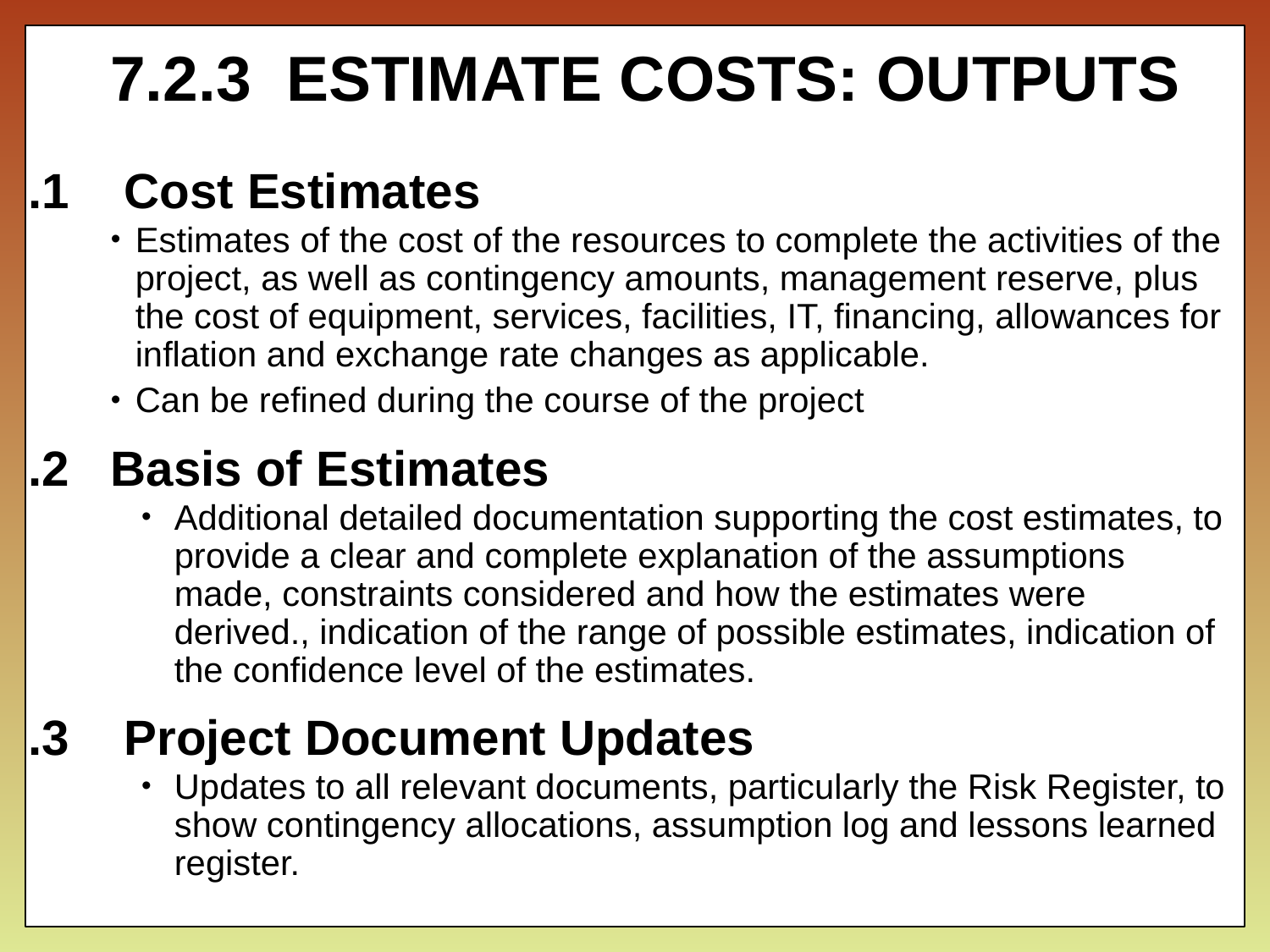

# 7.2.3  ESTIMATE COSTS: OUTPUTS
.1    Cost Estimates
Estimates of the cost of the resources to complete the activities of the project, as well as contingency amounts, management reserve, plus the cost of equipment, services, facilities, IT, financing, allowances for inflation and exchange rate changes as applicable.
Can be refined during the course of the project
.2   Basis of Estimates
Additional detailed documentation supporting the cost estimates, to provide a clear and complete explanation of the assumptions made, constraints considered and how the estimates were derived., indication of the range of possible estimates, indication of the confidence level of the estimates.
.3    Project Document Updates
Updates to all relevant documents, particularly the Risk Register, to show contingency allocations, assumption log and lessons learned register.